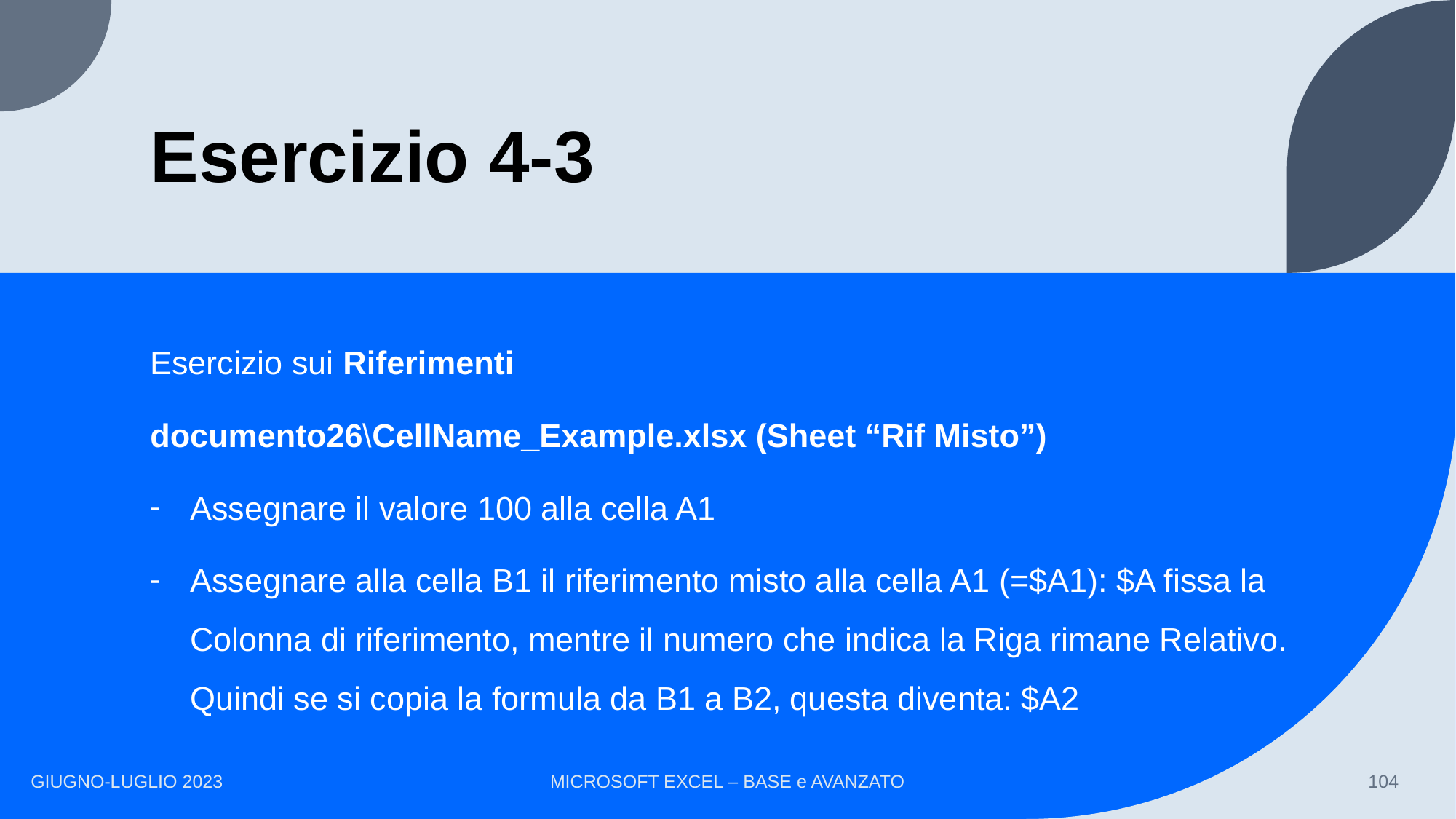

# Esercizio 4-3
Esercizio sui Riferimenti
documento26\CellName_Example.xlsx (Sheet “Rif Misto”)
Assegnare il valore 100 alla cella A1
Assegnare alla cella B1 il riferimento misto alla cella A1 (=$A1): $A fissa la Colonna di riferimento, mentre il numero che indica la Riga rimane Relativo. Quindi se si copia la formula da B1 a B2, questa diventa: $A2
GIUGNO-LUGLIO 2023
MICROSOFT EXCEL – BASE e AVANZATO
104